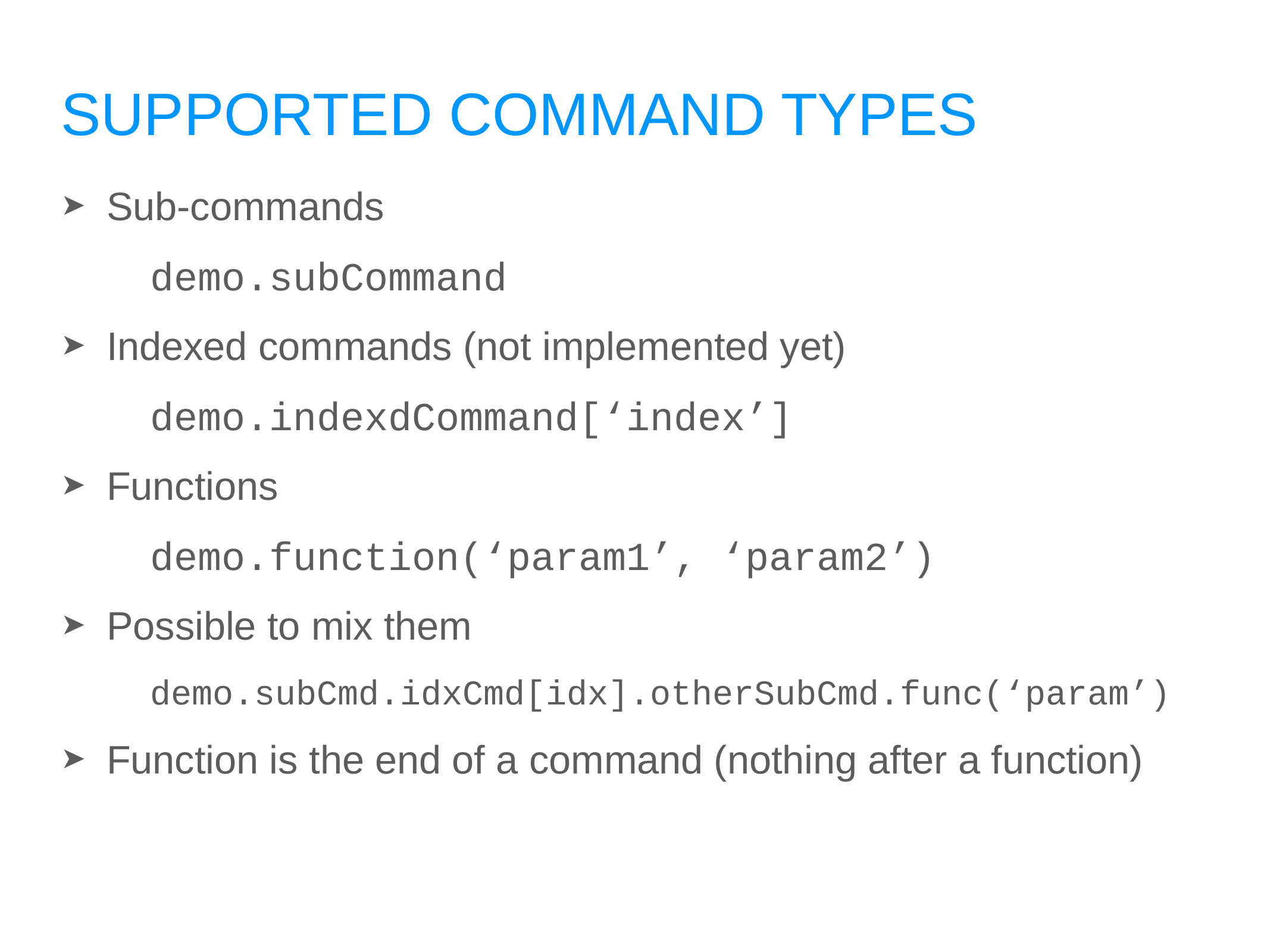

# Supported command types

Sub-commands
demo.subCommand
Indexed commands (not implemented yet)
demo.indexdCommand[‘index’]
Functions
demo.function(‘param1’, ‘param2’)
Possible to mix them
demo.subCmd.idxCmd[idx].otherSubCmd.func(‘param’)
Function is the end of a command (nothing after a function)
9